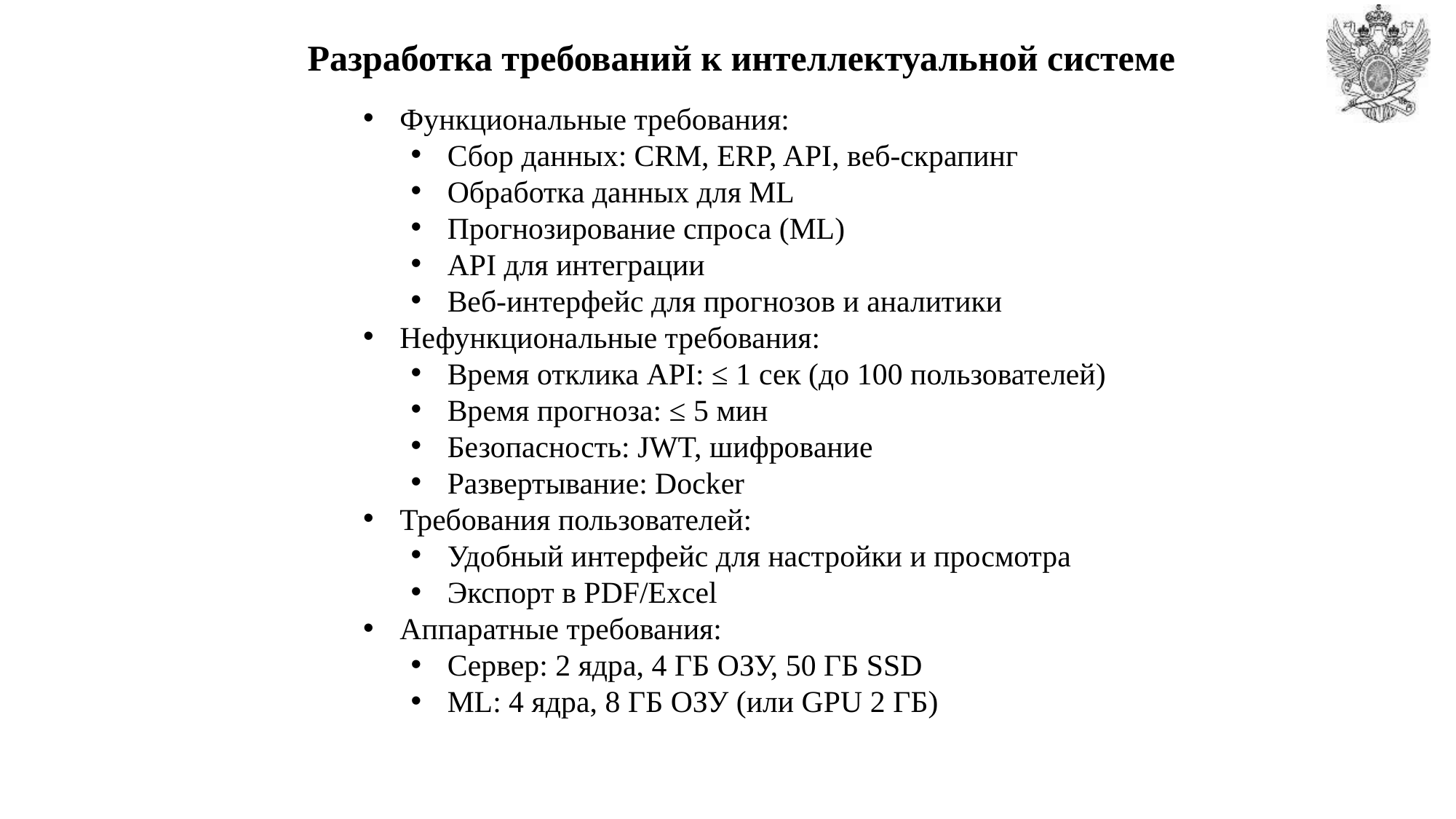

# Разработка требований к интеллектуальной системе
Функциональные требования:
Сбор данных: CRM, ERP, API, веб-скрапинг
Обработка данных для ML
Прогнозирование спроса (ML)
API для интеграции
Веб-интерфейс для прогнозов и аналитики
Нефункциональные требования:
Время отклика API: ≤ 1 сек (до 100 пользователей)
Время прогноза: ≤ 5 мин
Безопасность: JWT, шифрование
Развертывание: Docker
Требования пользователей:
Удобный интерфейс для настройки и просмотра
Экспорт в PDF/Excel
Аппаратные требования:
Сервер: 2 ядра, 4 ГБ ОЗУ, 50 ГБ SSD
ML: 4 ядра, 8 ГБ ОЗУ (или GPU 2 ГБ)
4